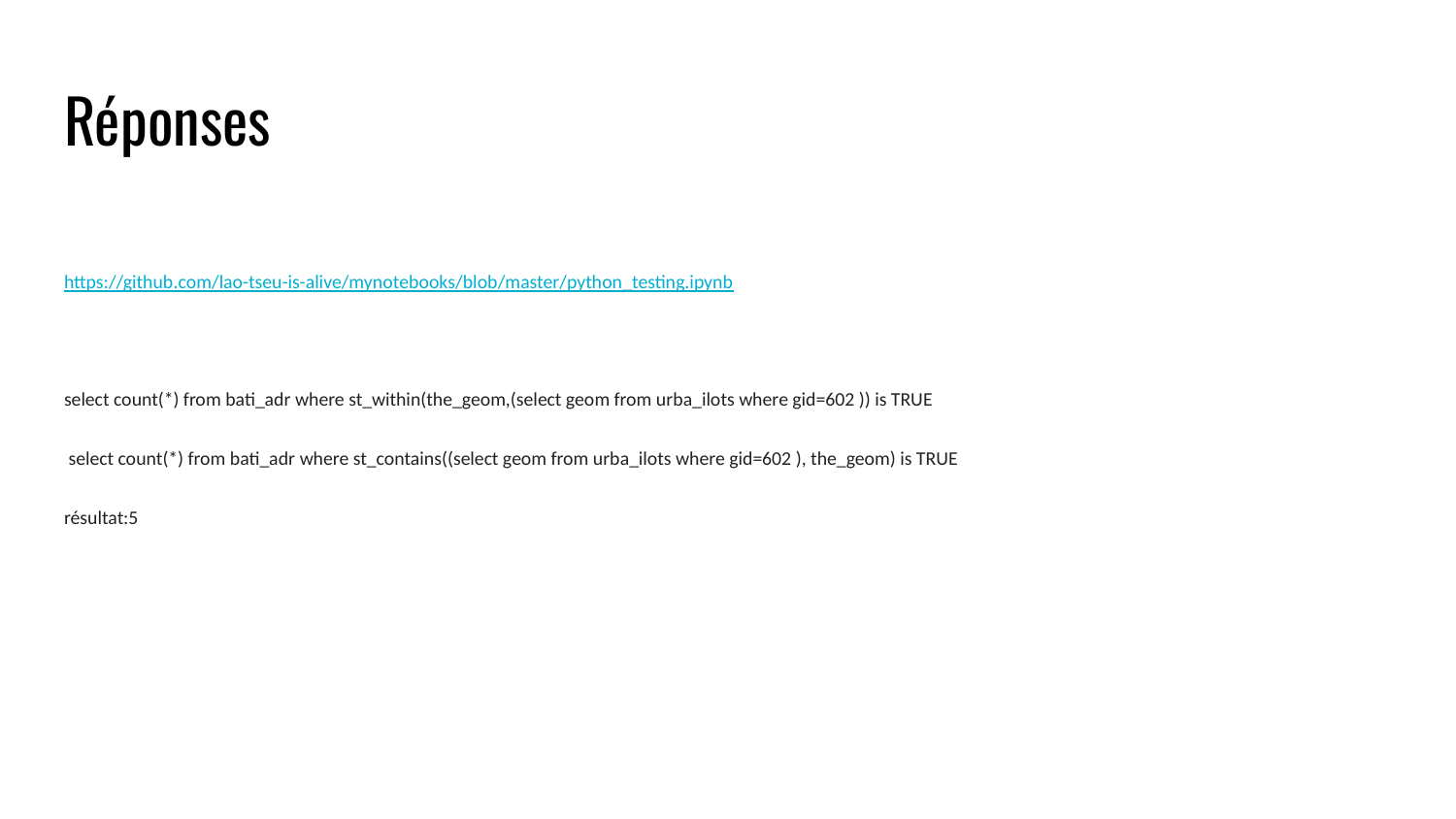

# Réponses

https://github.com/lao-tseu-is-alive/mynotebooks/blob/master/python_testing.ipynb

select count(*) from bati_adr where st_within(the_geom,(select geom from urba_ilots where gid=602 )) is TRUE
 select count(*) from bati_adr where st_contains((select geom from urba_ilots where gid=602 ), the_geom) is TRUE
résultat:5